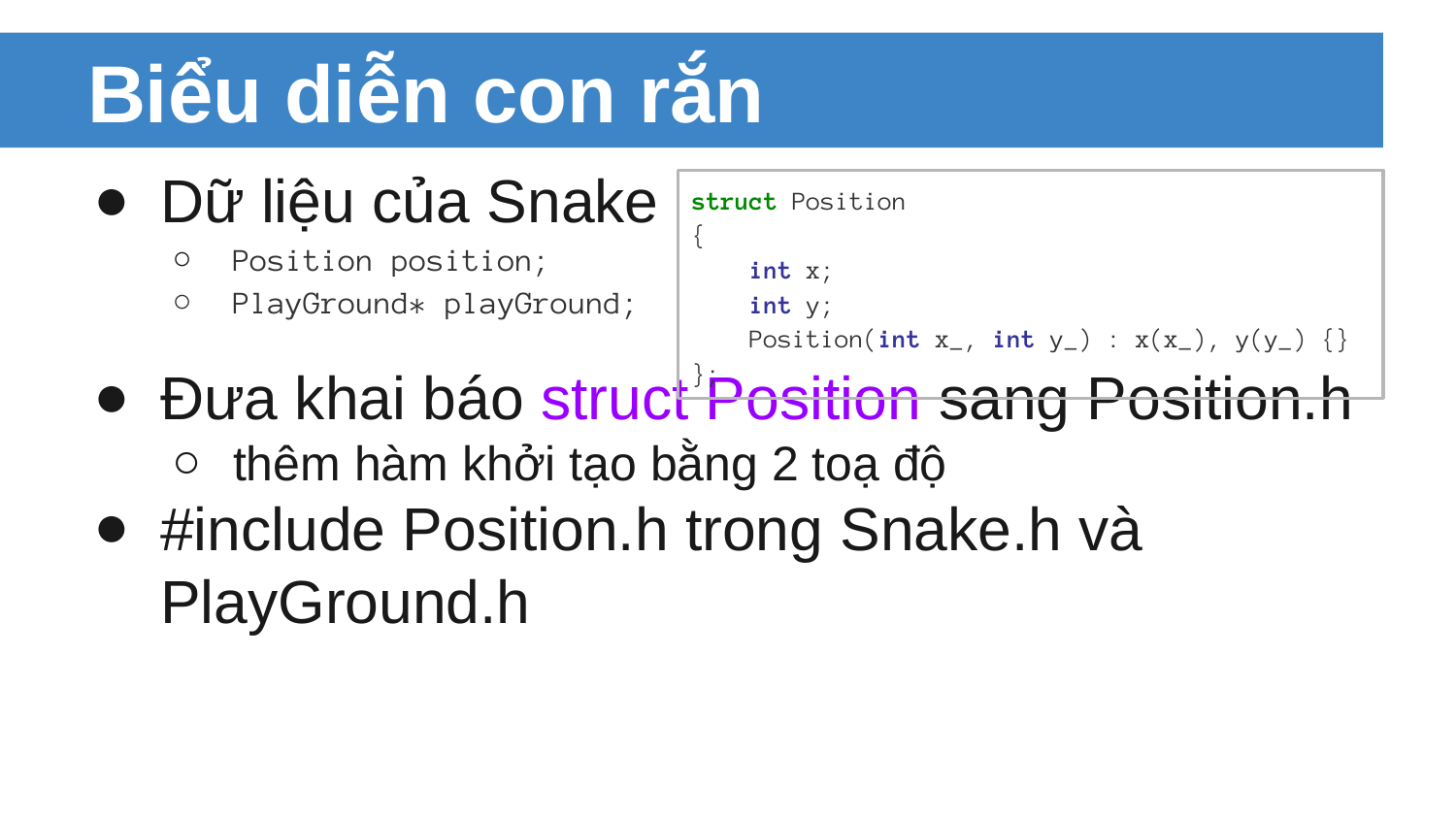

# Biểu diễn con rắn
Dữ liệu của Snake
Position position;
PlayGround* playGround;

Đưa khai báo struct Position sang Position.h
thêm hàm khởi tạo bằng 2 toạ độ
#include Position.h trong Snake.h và PlayGround.h
struct Position
{
    int x;
    int y;
    Position(int x_, int y_) : x(x_), y(y_) {}
};